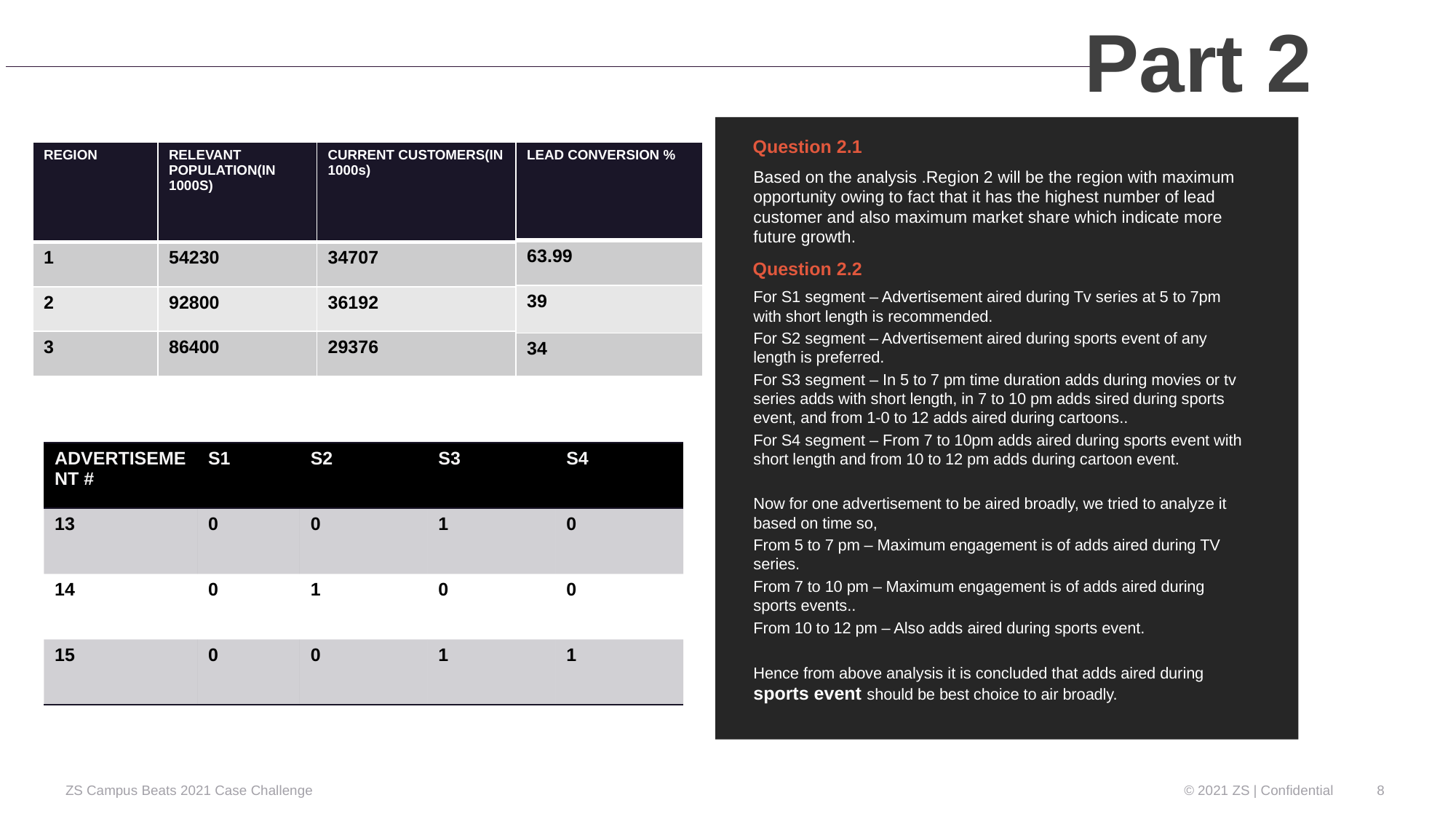

Part 2

 Question 2.1
| REGION | RELEVANT POPULATION(IN 1000S) | CURRENT CUSTOMERS(IN 1000s) |
| --- | --- | --- |
| 1 | 54230 | 34707 |
| 2 | 92800 | 36192 |
| 3 | 86400 | 29376 |
| LEAD CONVERSION % |
| --- |
| 63.99 |
| 39 |
| 34 |
Based on the analysis .Region 2 will be the region with maximum opportunity owing to fact that it has the highest number of lead customer and also maximum market share which indicate more future growth.
 Question 2.2
For S1 segment – Advertisement aired during Tv series at 5 to 7pm with short length is recommended.
For S2 segment – Advertisement aired during sports event of any length is preferred.
For S3 segment – In 5 to 7 pm time duration adds during movies or tv series adds with short length, in 7 to 10 pm adds sired during sports event, and from 1-0 to 12 adds aired during cartoons..
For S4 segment – From 7 to 10pm adds aired during sports event with short length and from 10 to 12 pm adds during cartoon event.

Now for one advertisement to be aired broadly, we tried to analyze it based on time so,
From 5 to 7 pm – Maximum engagement is of adds aired during TV series.
From 7 to 10 pm – Maximum engagement is of adds aired during sports events..
From 10 to 12 pm – Also adds aired during sports event.

Hence from above analysis it is concluded that adds aired during sports event should be best choice to air broadly.
| ADVERTISEMENT # | S1 | S2 | S3 | S4 |
| --- | --- | --- | --- | --- |
| 13 | 0 | 0 | 1 | 0 |
| 14 | 0 | 1 | 0 | 0 |
| 15 | 0 | 0 | 1 | 1 |